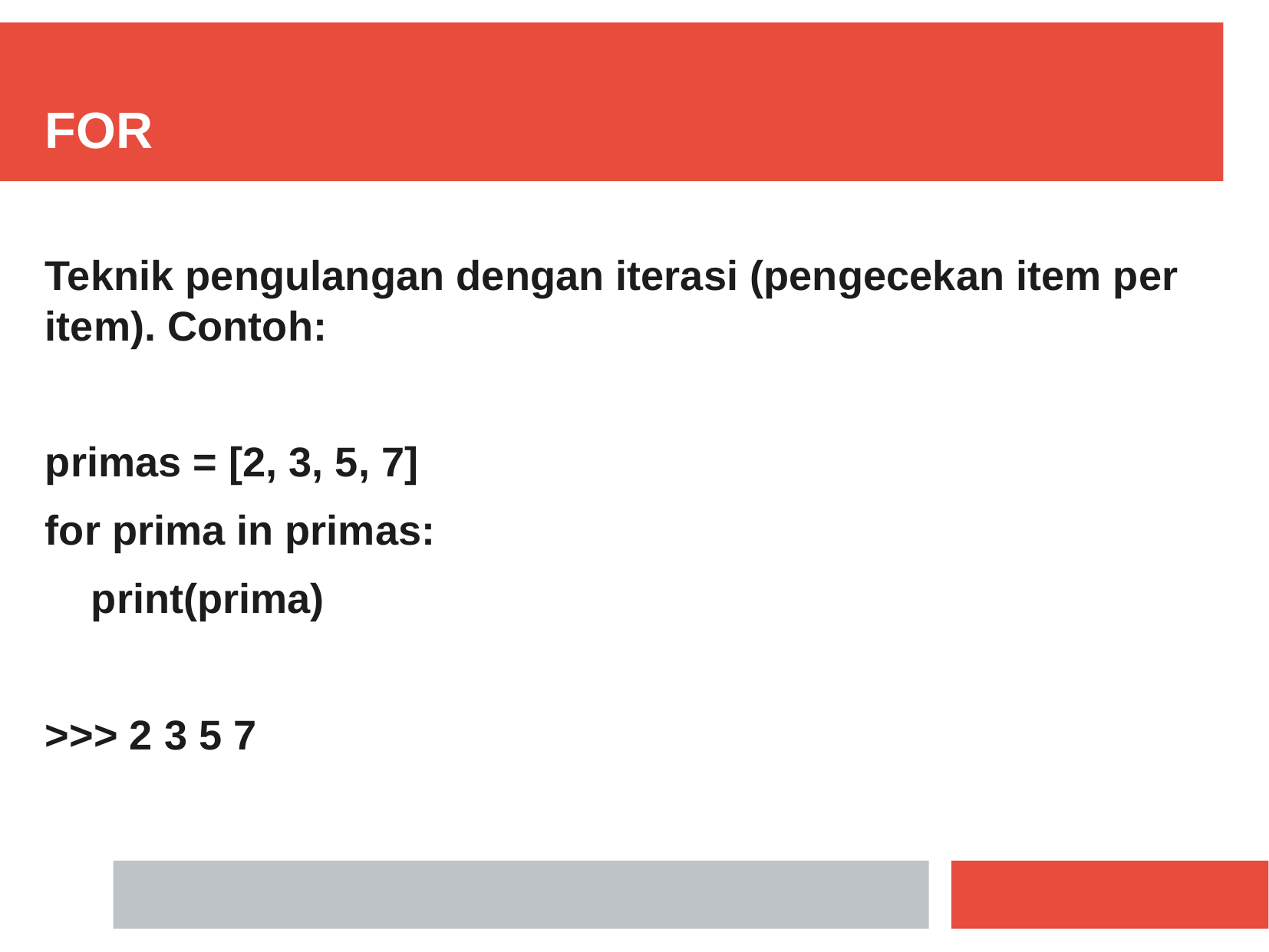

FOR
Teknik pengulangan dengan iterasi (pengecekan item per item). Contoh:

primas = [2, 3, 5, 7]
for prima in primas:
    print(prima)

>>> 2 3 5 7